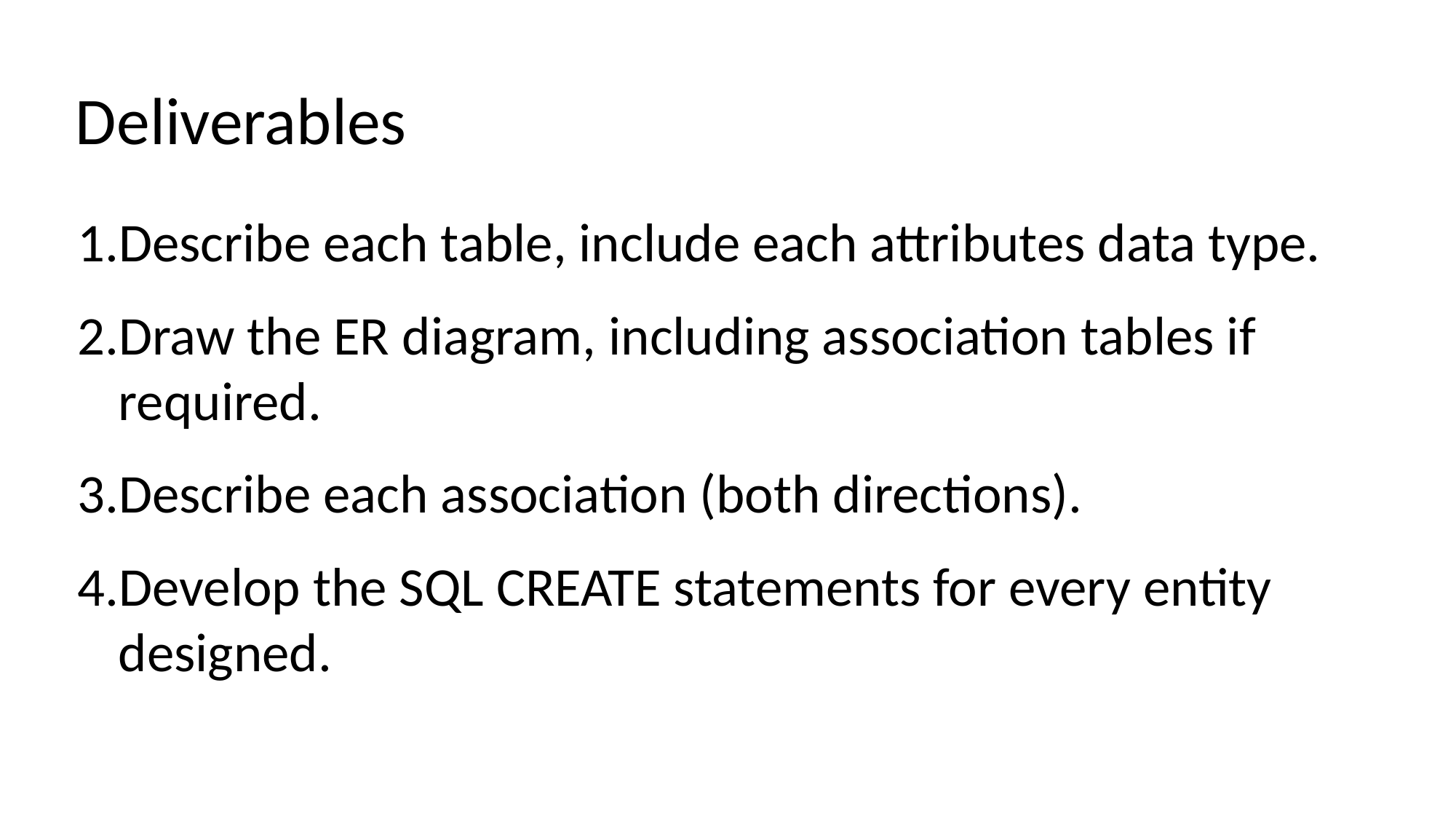

# Deliverables
Describe each table, include each attributes data type.
Draw the ER diagram, including association tables if required.
Describe each association (both directions).
Develop the SQL CREATE statements for every entity designed.